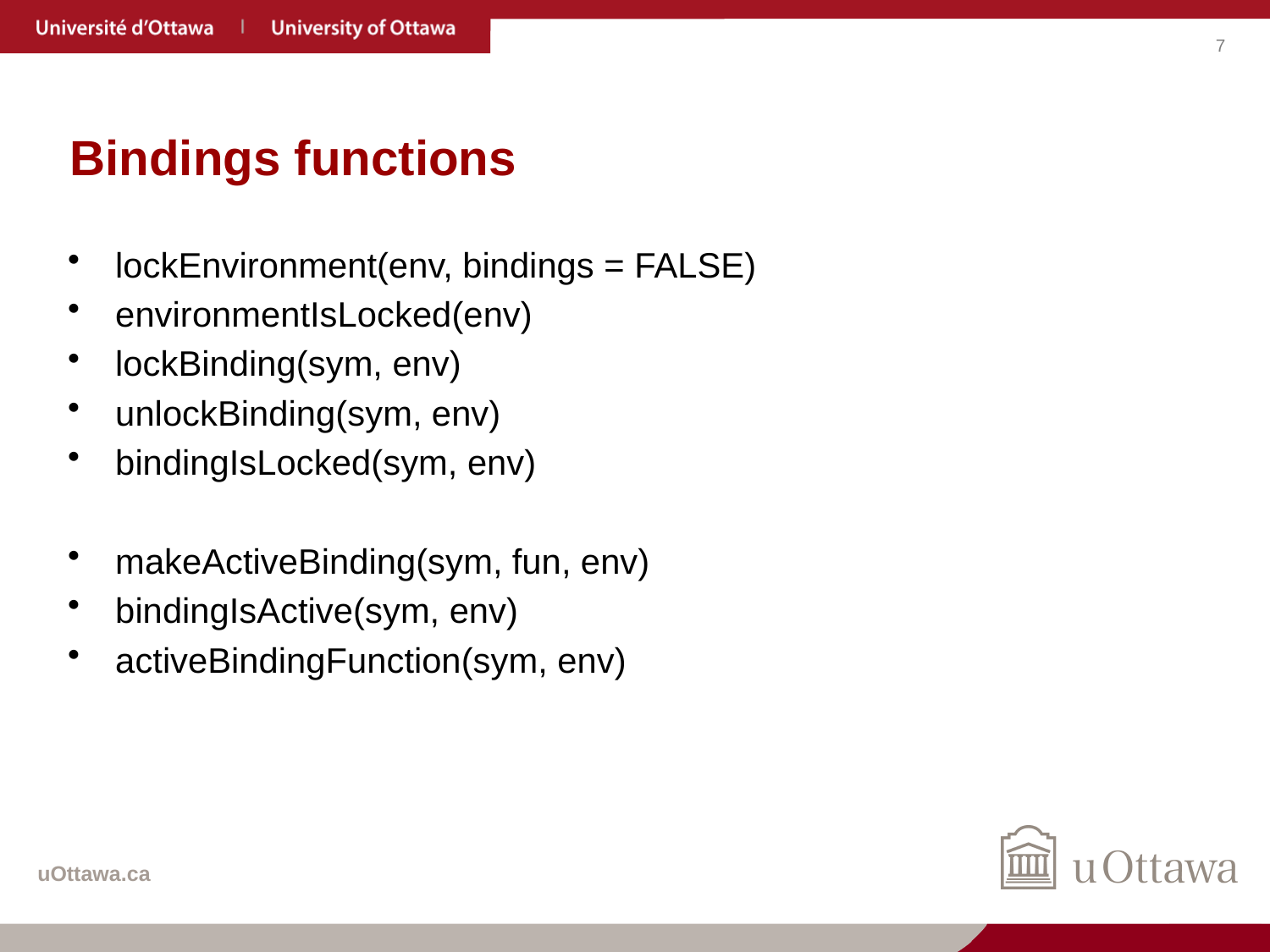

# Bindings functions
lockEnvironment(env, bindings = FALSE)
environmentIsLocked(env)
lockBinding(sym, env)
unlockBinding(sym, env)
bindingIsLocked(sym, env)

makeActiveBinding(sym, fun, env)
bindingIsActive(sym, env)
activeBindingFunction(sym, env)